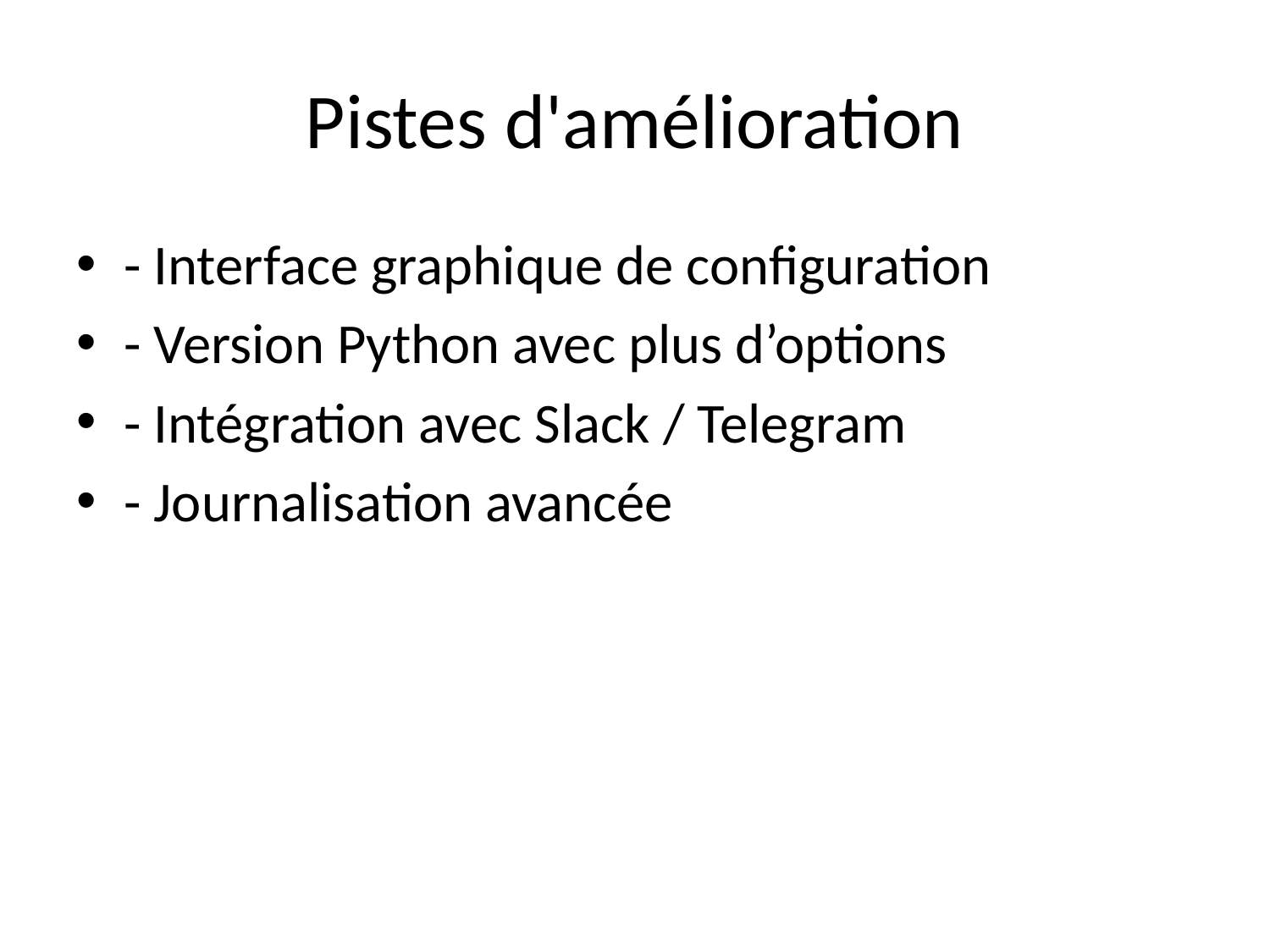

# Pistes d'amélioration
- Interface graphique de configuration
- Version Python avec plus d’options
- Intégration avec Slack / Telegram
- Journalisation avancée